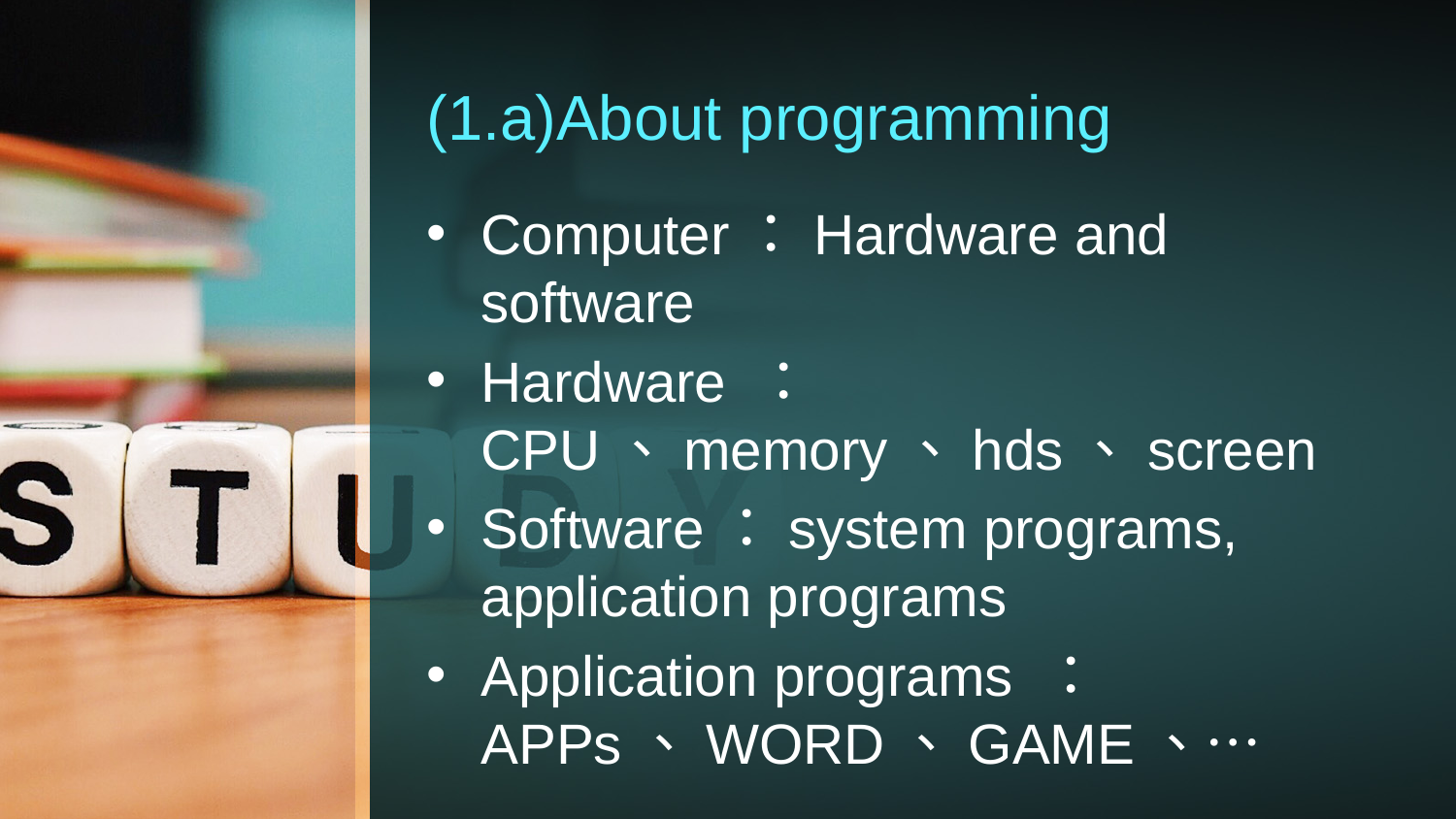

# (1.a)About programming
Computer：Hardware and software
Hardware ：CPU、memory、hds、screen
Software：system programs, application programs
Application programs ：APPs、WORD、GAME、…